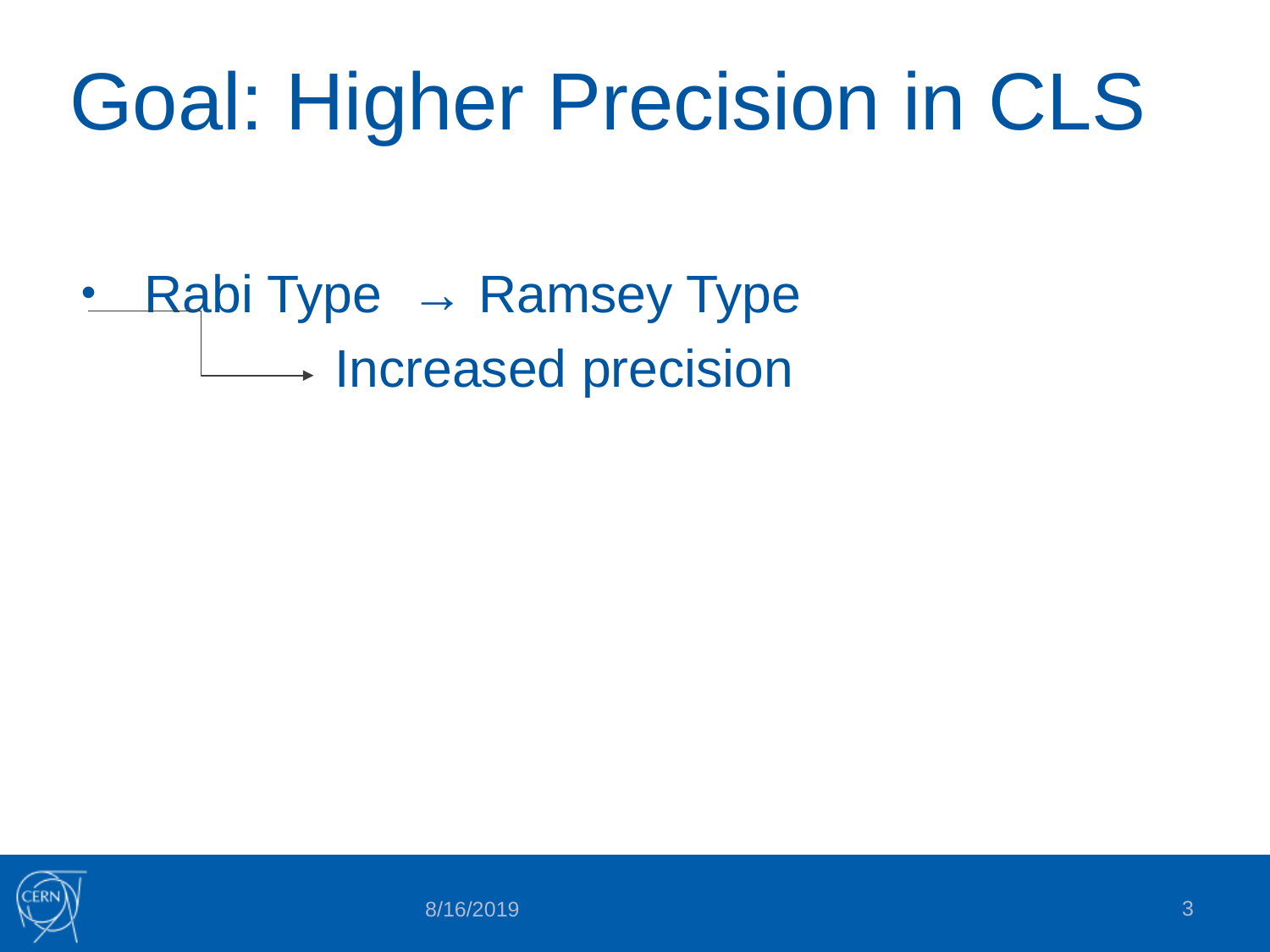

# Goal: Higher Precision in CLS
Rabi Type  → Ramsey Type
	  	Increased precision
3
8/16/2019